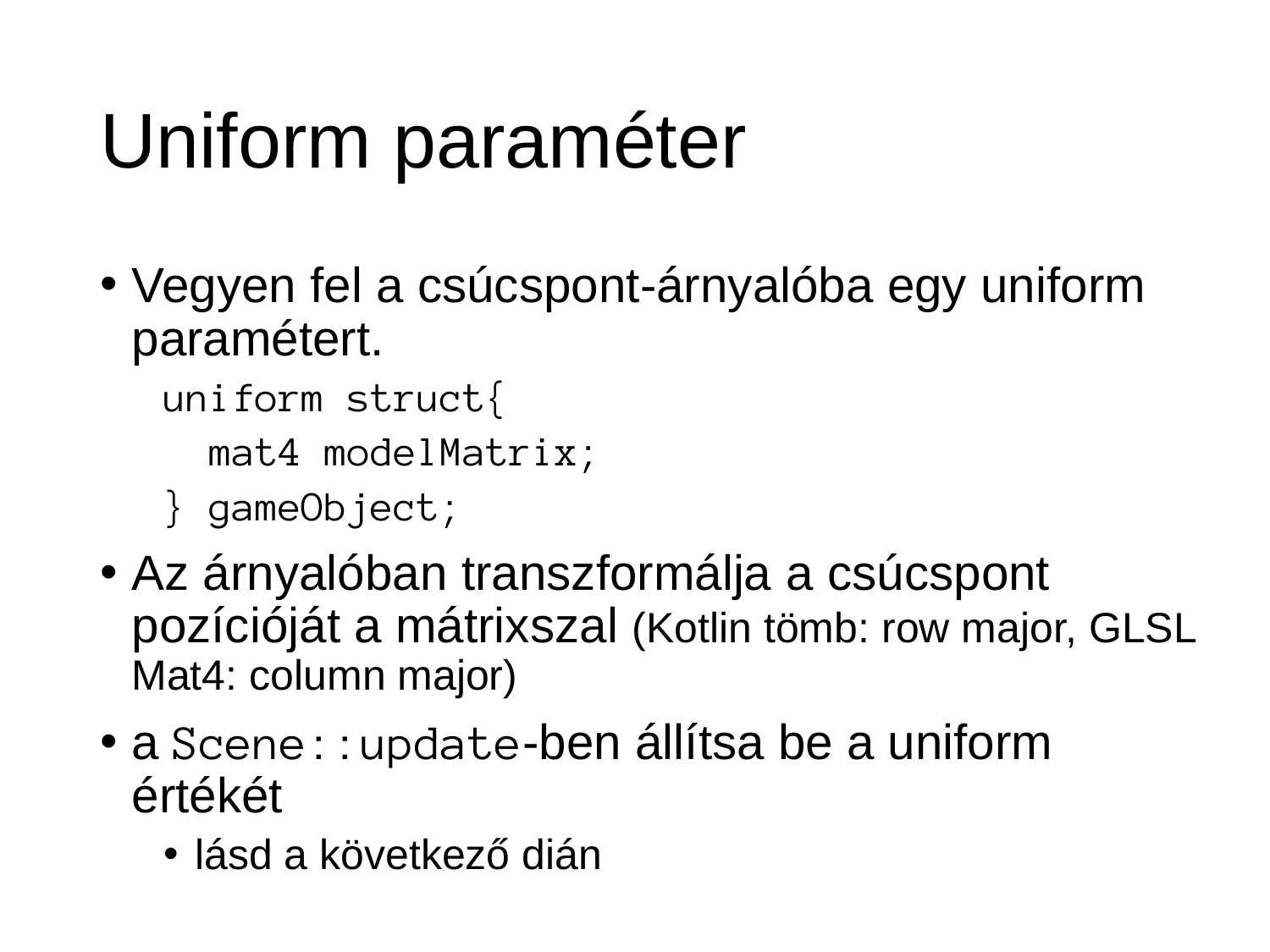

# Uniform paraméter
Vegyen fel a csúcspont-árnyalóba egy uniform paramétert.
uniform struct{
  mat4 modelMatrix;
} gameObject;
Az árnyalóban transzformálja a csúcspont pozícióját a mátrixszal (Kotlin tömb: row major, GLSL Mat4: column major)
a Scene::update-ben állítsa be a uniform értékét
lásd a következő dián